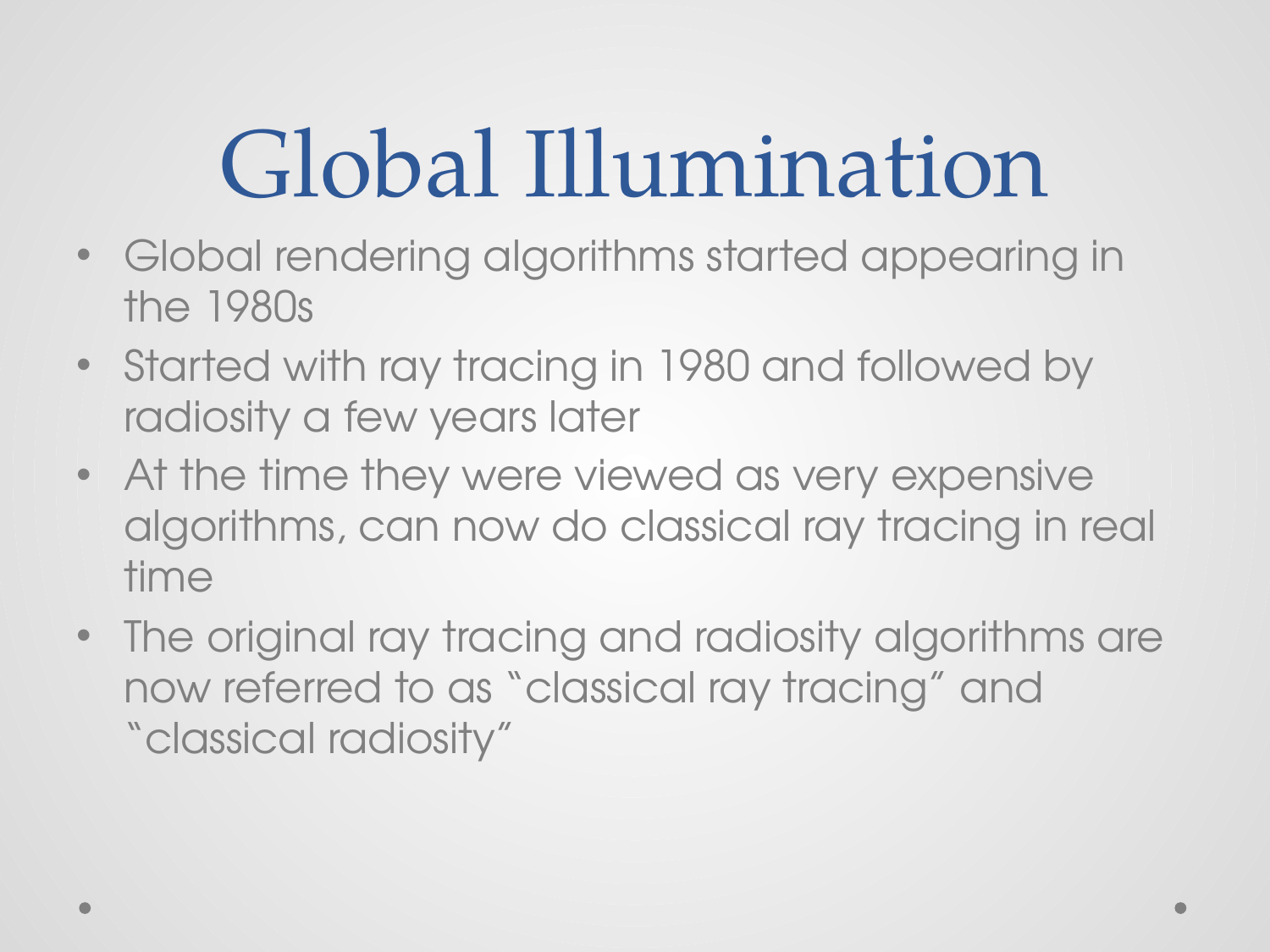

# Global Illumination
Global rendering algorithms started appearing in the 1980s
Started with ray tracing in 1980 and followed by radiosity a few years later
At the time they were viewed as very expensive algorithms, can now do classical ray tracing in real time
The original ray tracing and radiosity algorithms are now referred to as “classical ray tracing” and “classical radiosity”